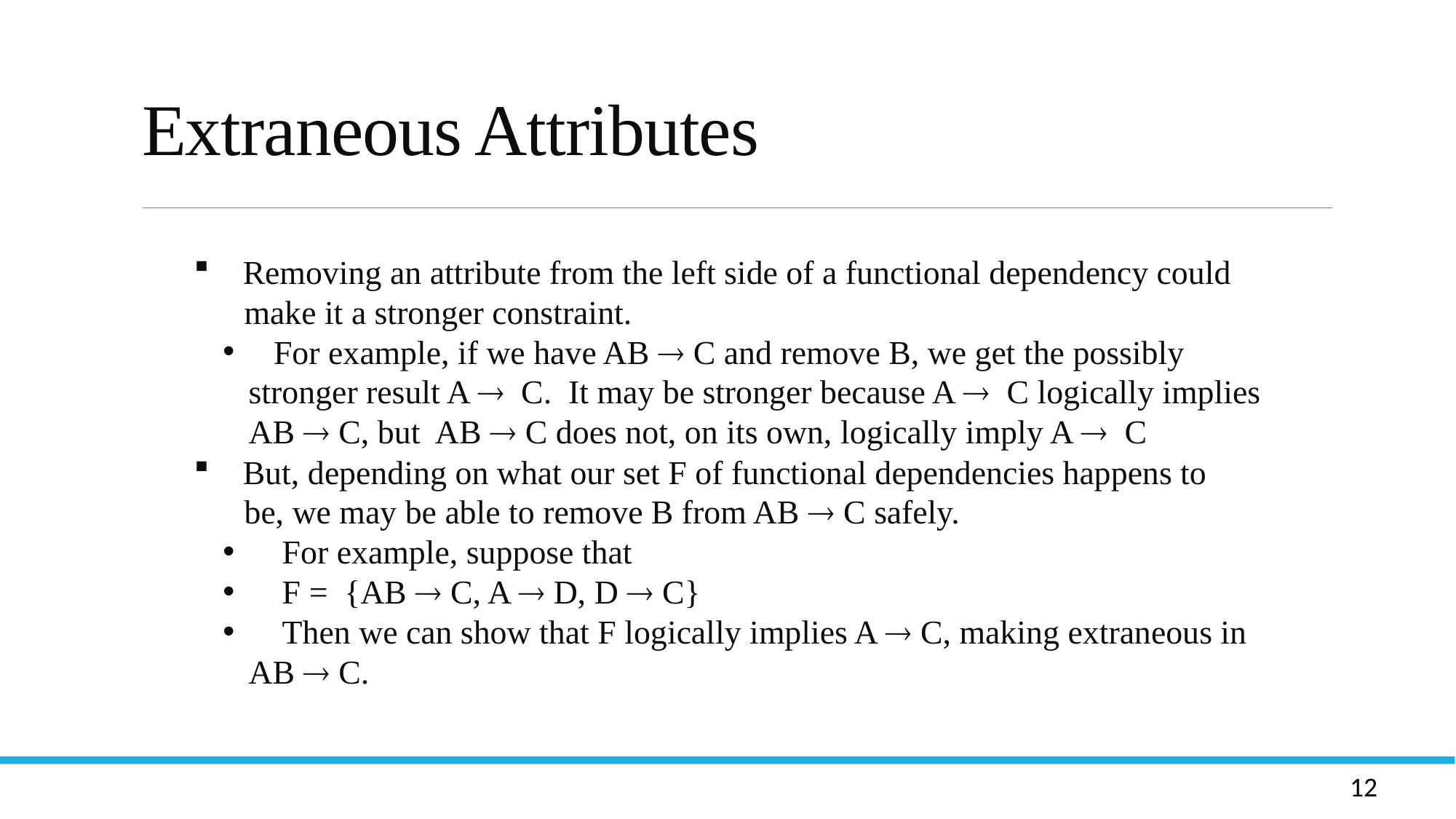

# Extraneous Attributes

Let R be a relation schema and let R1 and R2 form a decomposition of R . That is R = R1  U R2
We say that the decomposition if there is no loss of information by replacing  R with the two relation schemas R1  U R2
Formally,
             ∏ R1 (r)     ∏ R2 (r) = r
And,  conversely a decomposition is lossy if
     r  ⊂  ∏ R1 (r)     ∏ R2 (r) = r

    Removing an attribute from the left side of a functional dependency could
      make it a stronger constraint.
   For example, if we have AB → C and remove B, we get the possibly stronger result A →  C.  It may be stronger because A →  C logically implies AB → C, but  AB → C does not, on its own, logically imply A →  C
    But, depending on what our set F of functional dependencies happens to
      be, we may be able to remove B from AB → C safely.
    For example, suppose that
    F =  {AB → C, A → D, D → C}
    Then we can show that F logically implies A → C, making extraneous in AB → C.